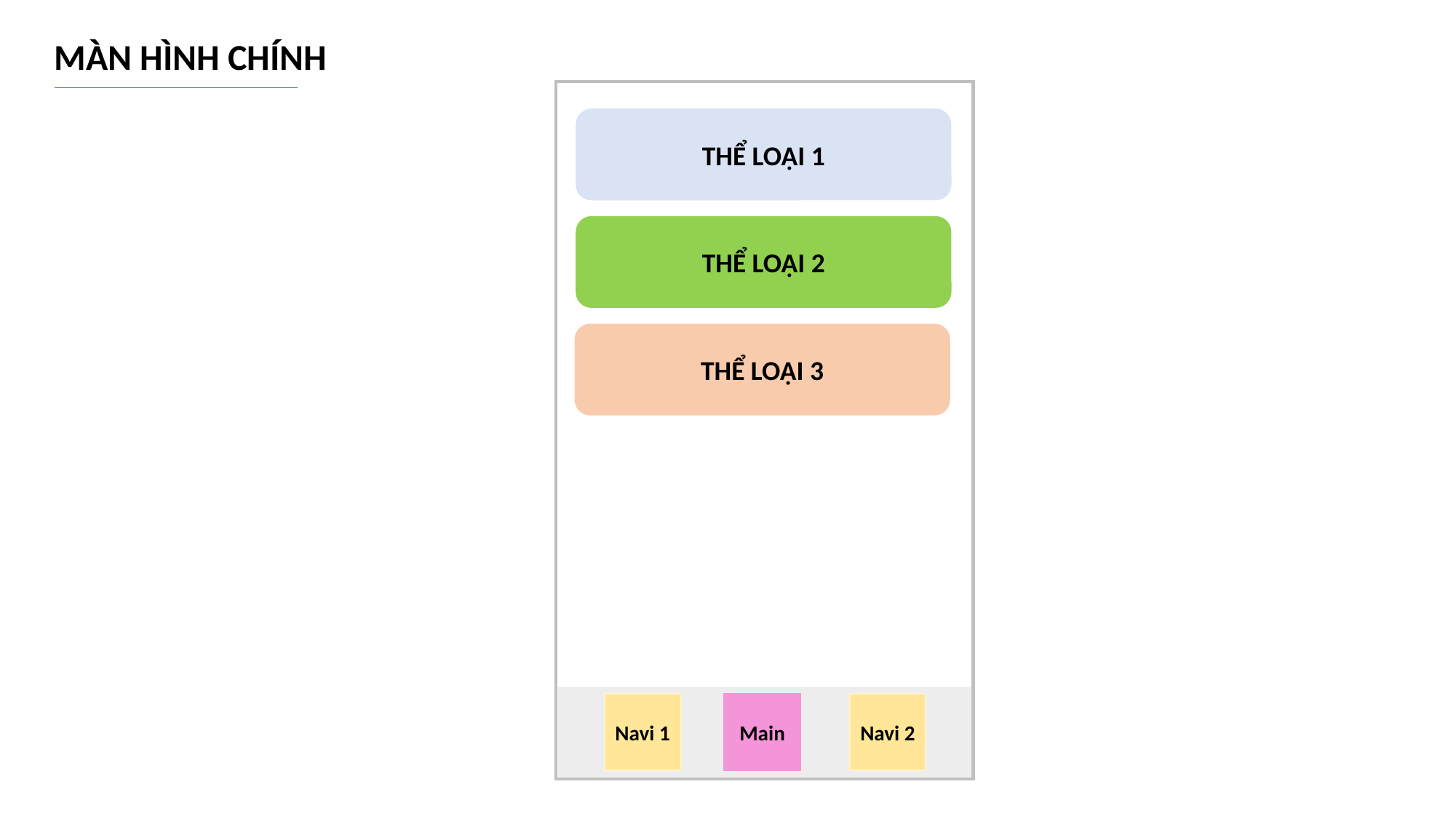

MÀN HÌNH CHÍNH

THỂ LOẠI 1
THỂ LOẠI 2
THỂ LOẠI 3

Navi 1
Main
Navi 2